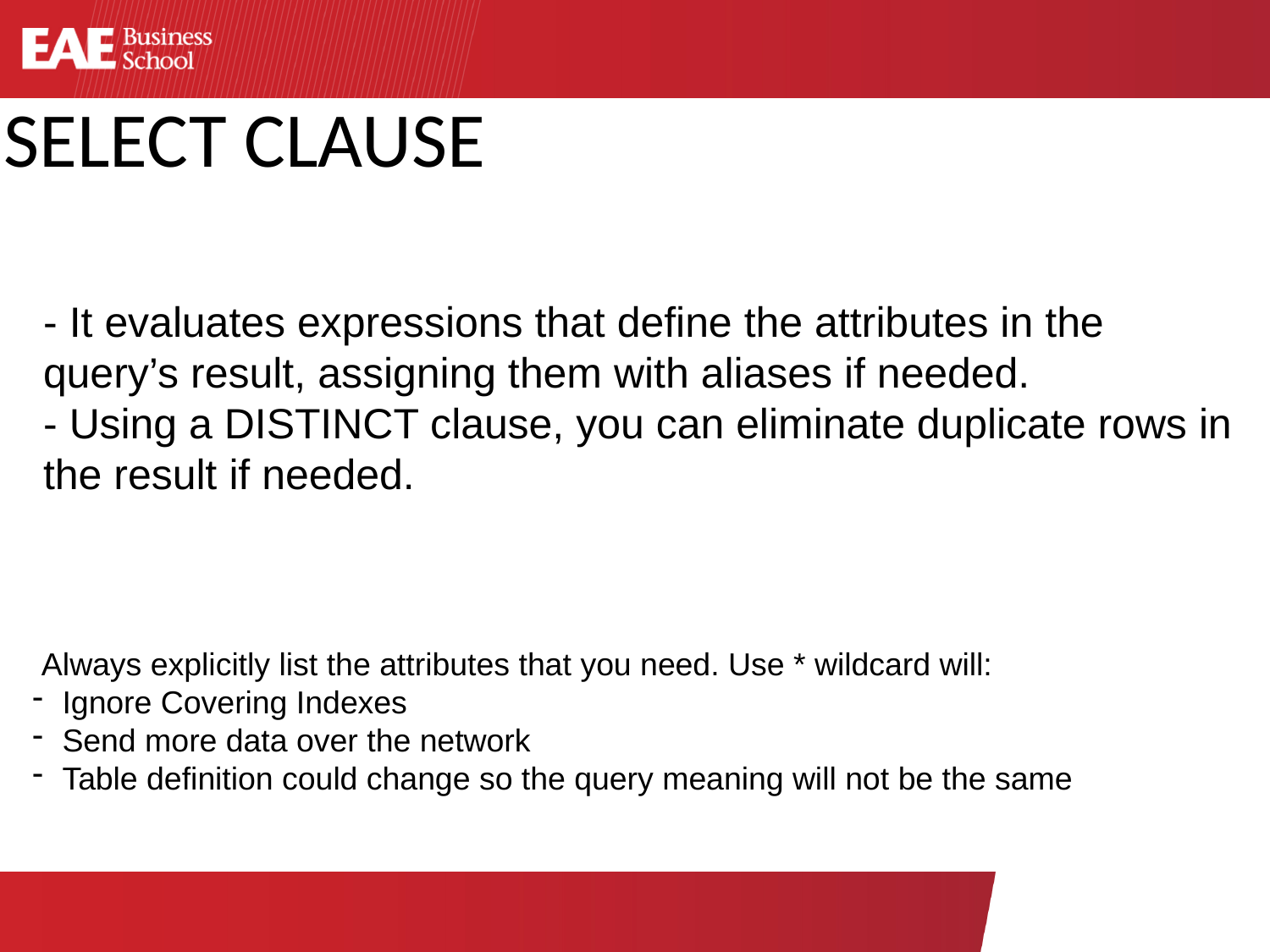

SELECT CLAUSE
- It evaluates expressions that define the attributes in the query’s result, assigning them with aliases if needed.
- Using a DISTINCT clause, you can eliminate duplicate rows in the result if needed.
 Always explicitly list the attributes that you need. Use * wildcard will:
Ignore Covering Indexes
Send more data over the network
Table definition could change so the query meaning will not be the same